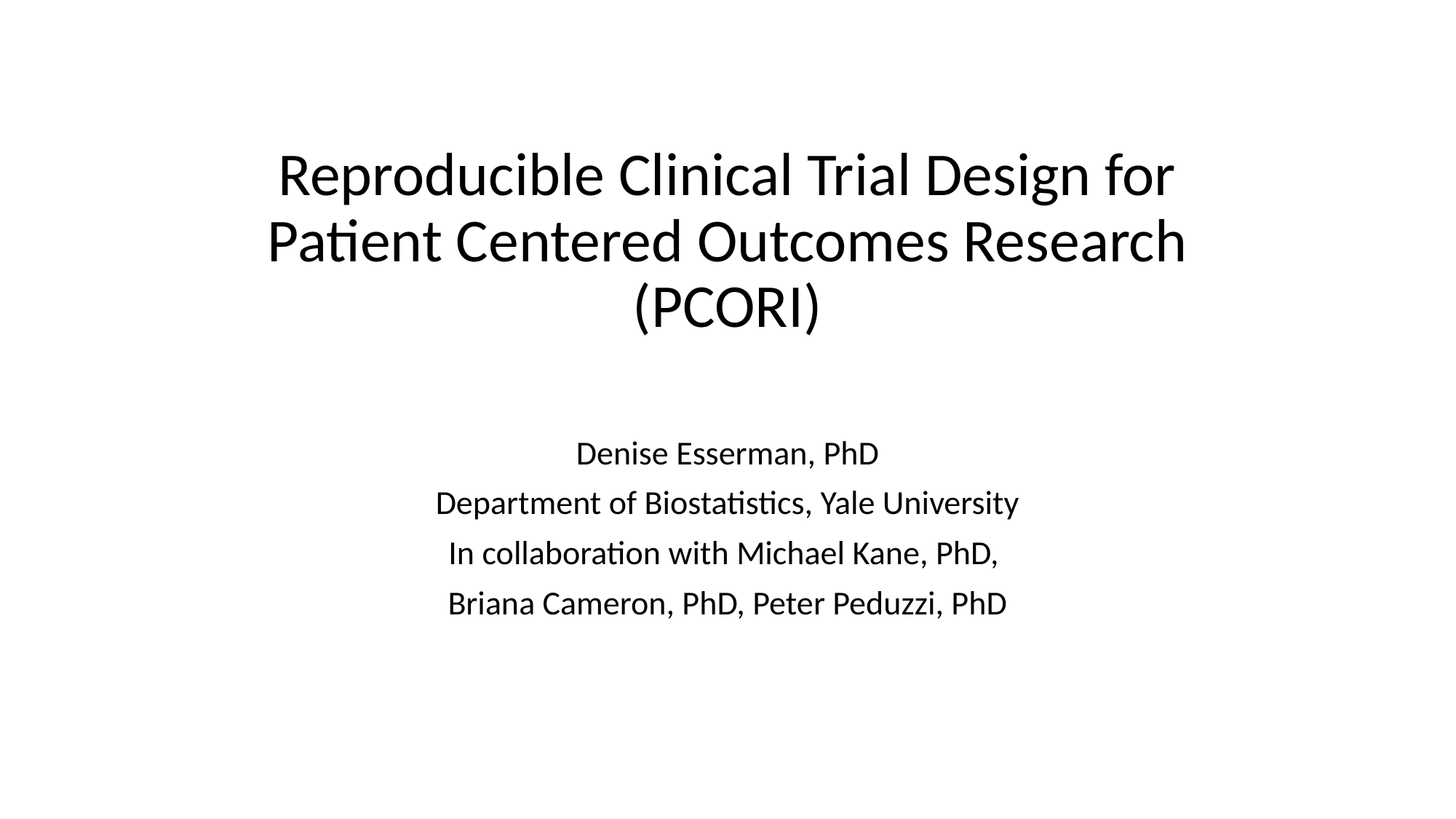

# Reproducible Clinical Trial Design for Patient Centered Outcomes Research (PCORI)
Denise Esserman, PhD
Department of Biostatistics, Yale University
In collaboration with Michael Kane, PhD,
Briana Cameron, PhD, Peter Peduzzi, PhD